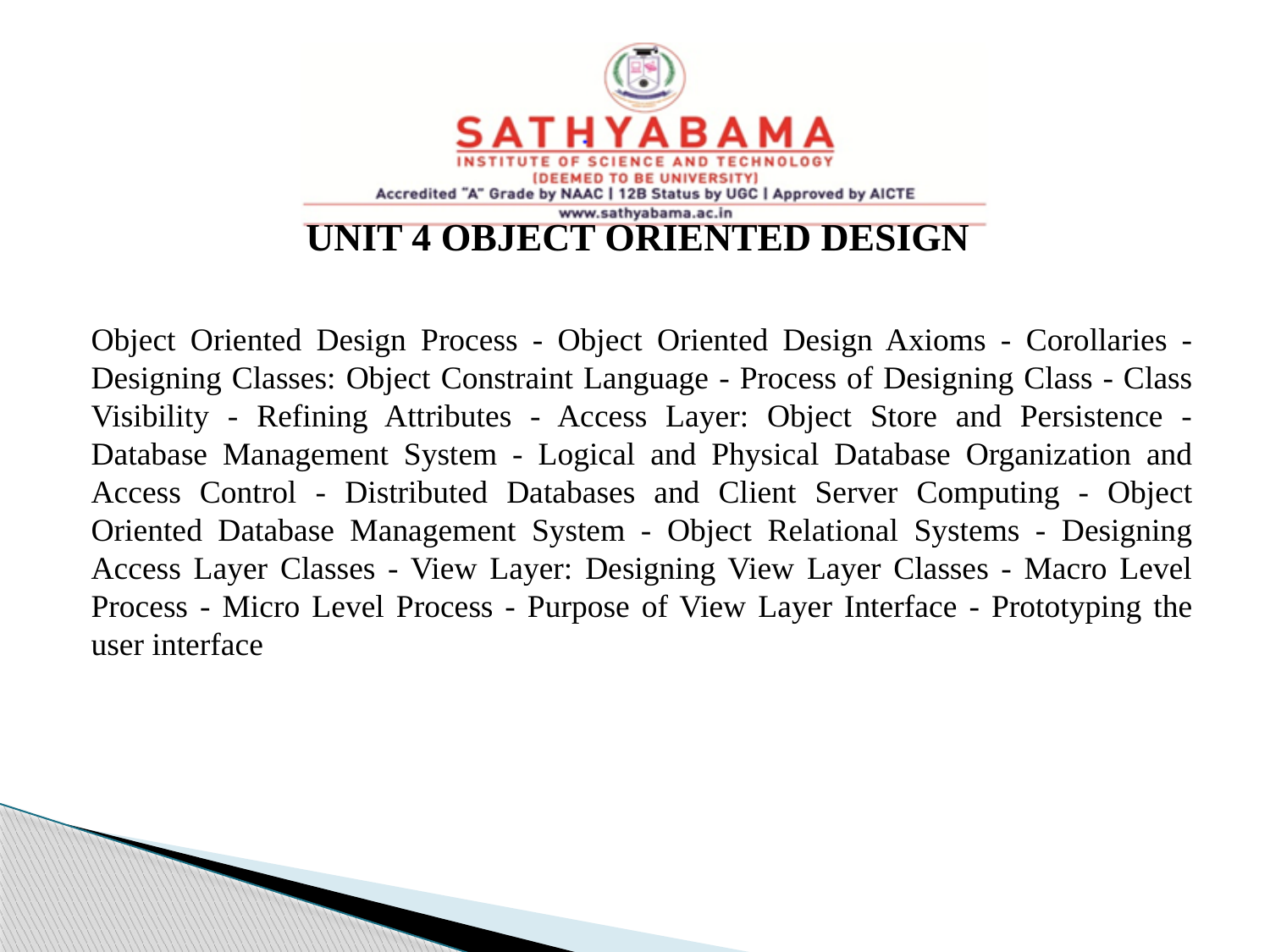

#
UNIT 4 OBJECT ORIENTED DESIGN

Object Oriented Design Process - Object Oriented Design Axioms - Corollaries - Designing Classes: Object Constraint Language - Process of Designing Class - Class Visibility - Refining Attributes - Access Layer: Object Store and Persistence - Database Management System - Logical and Physical Database Organization and Access Control - Distributed Databases and Client Server Computing - Object Oriented Database Management System - Object Relational Systems - Designing Access Layer Classes - View Layer: Designing View Layer Classes - Macro Level Process - Micro Level Process - Purpose of View Layer Interface - Prototyping the user interface